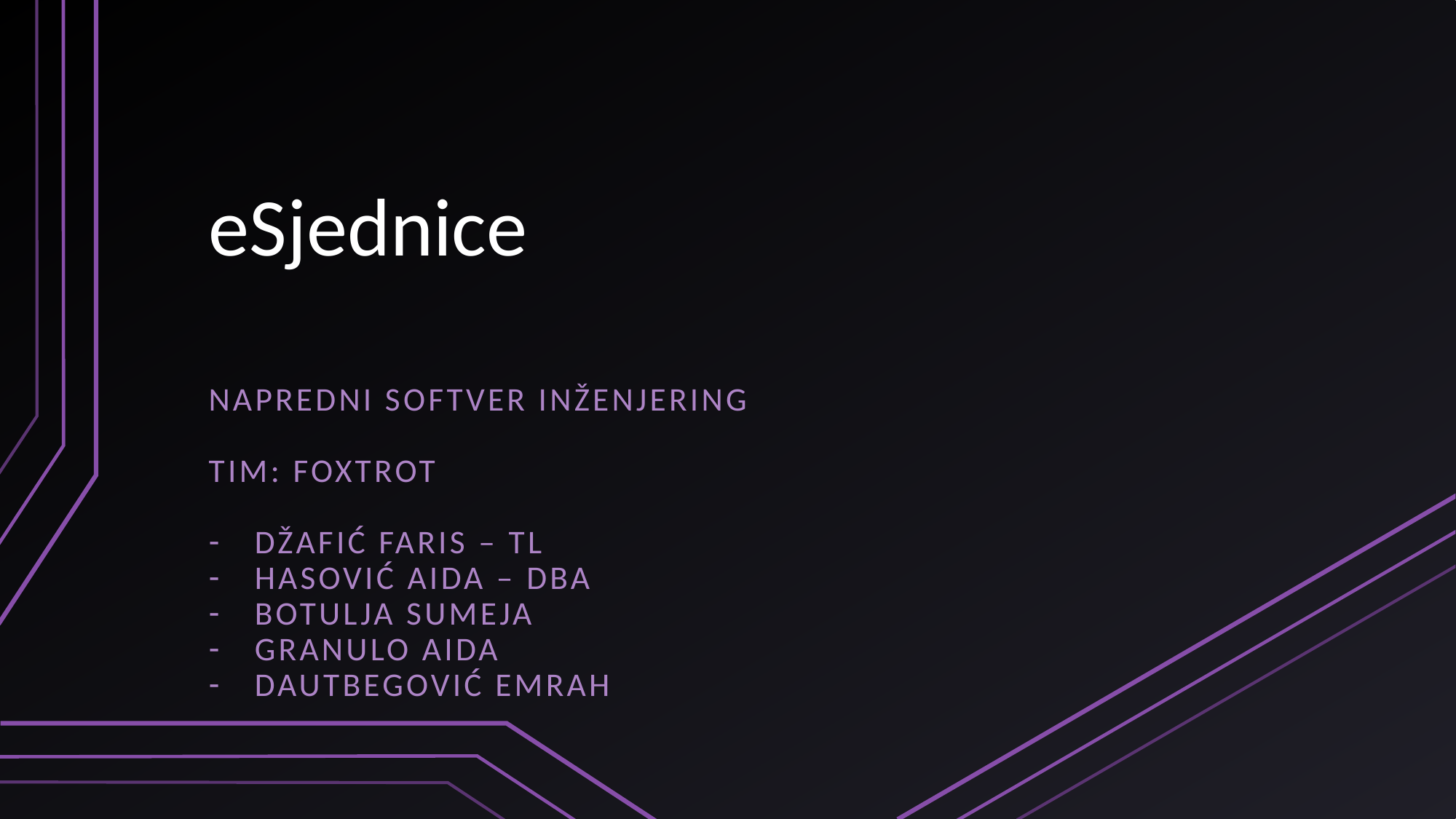

# eSjednice
Napredni softver inženjering

Tim: Foxtrot

Džafić Faris – TL
Hasović Aida – DBA
Botulja Sumeja
Granulo Aida
Dautbegović Emrah